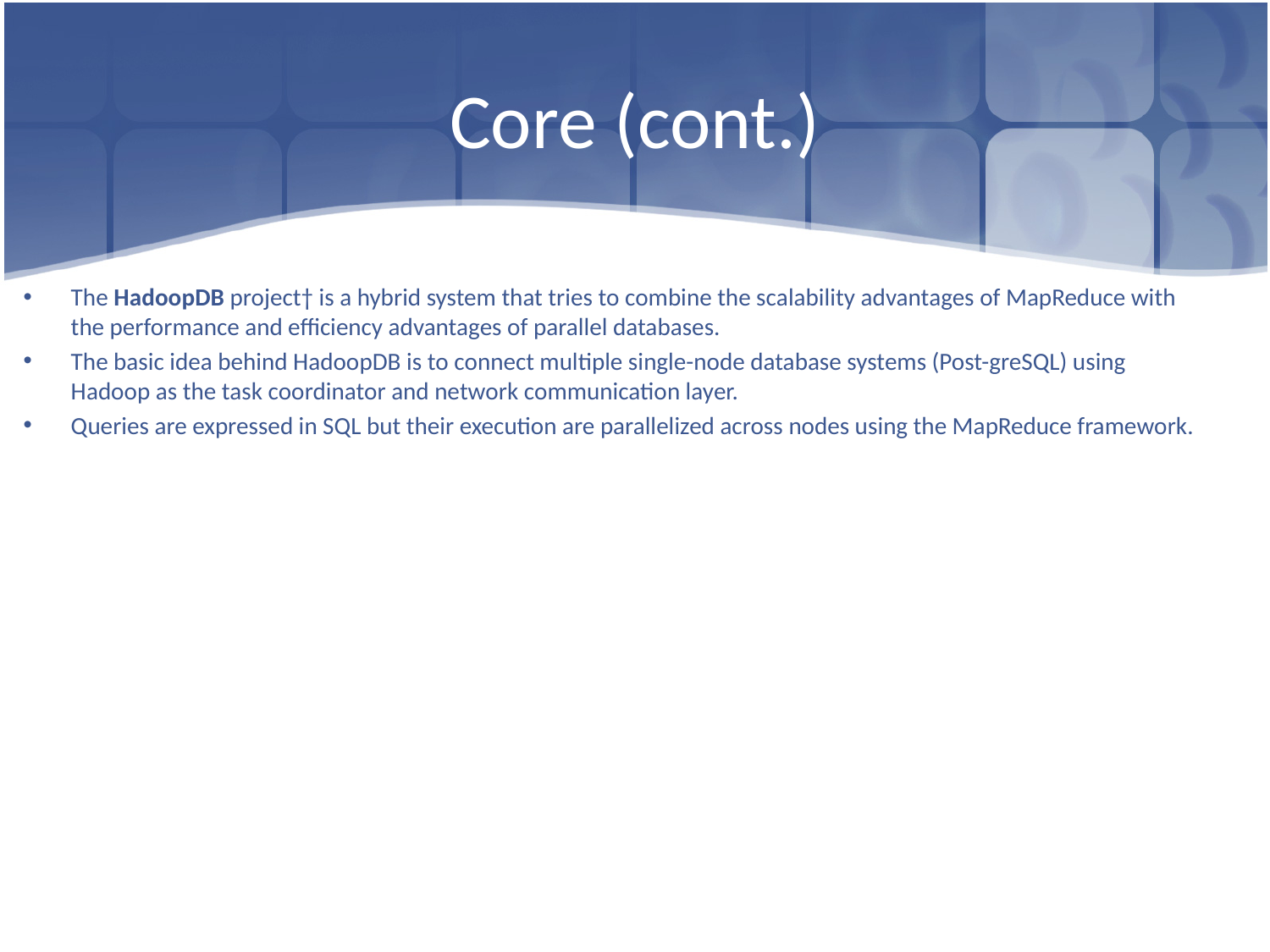

# Core (cont.)
The HadoopDB project† is a hybrid system that tries to combine the scalability advantages of MapReduce with the performance and efficiency advantages of parallel databases.
The basic idea behind HadoopDB is to connect multiple single-node database systems (Post-greSQL) using Hadoop as the task coordinator and network communication layer.
Queries are expressed in SQL but their execution are parallelized across nodes using the MapReduce framework.